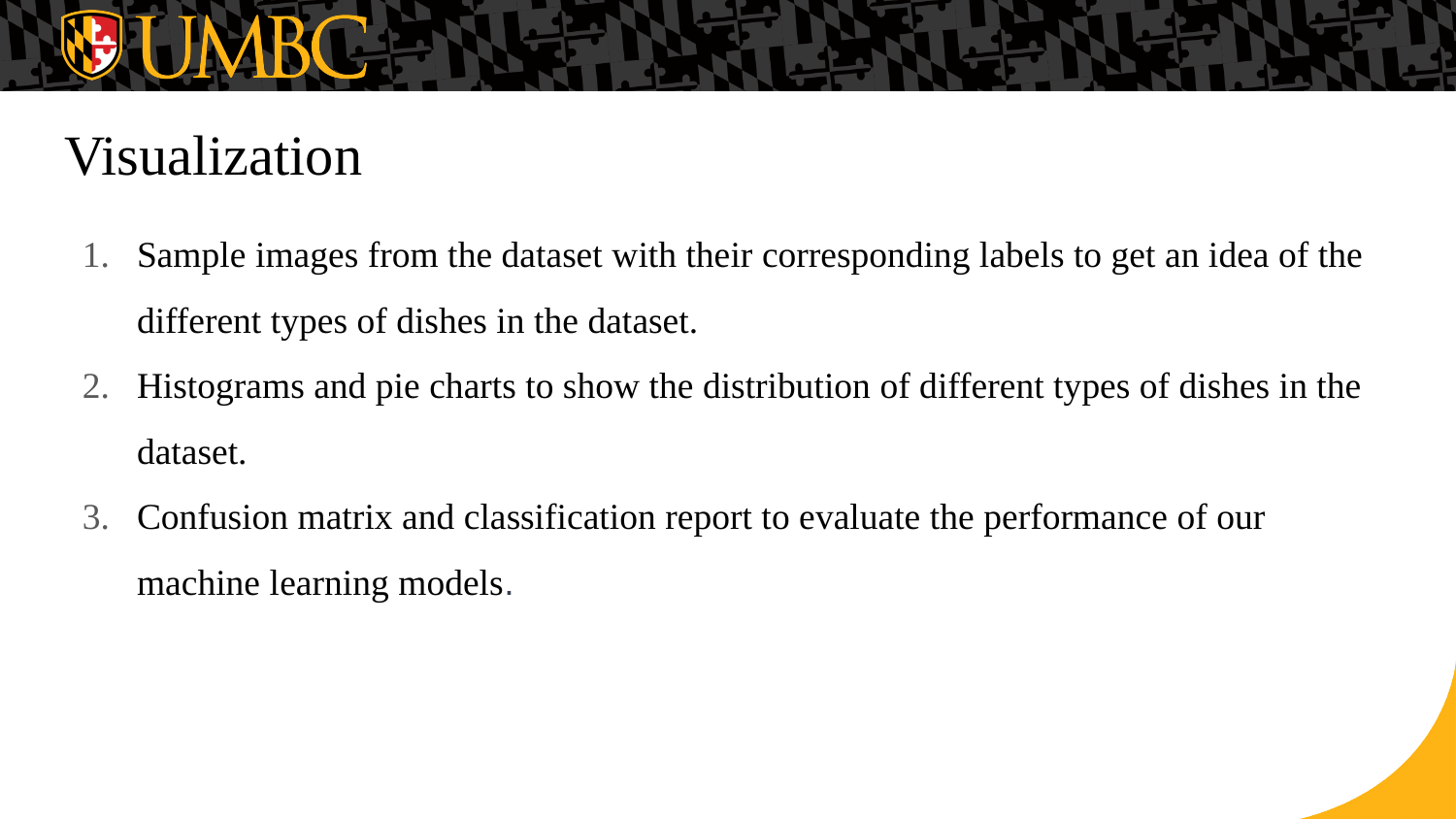

# Visualization
Sample images from the dataset with their corresponding labels to get an idea of the different types of dishes in the dataset.
Histograms and pie charts to show the distribution of different types of dishes in the dataset.
Confusion matrix and classification report to evaluate the performance of our machine learning models.